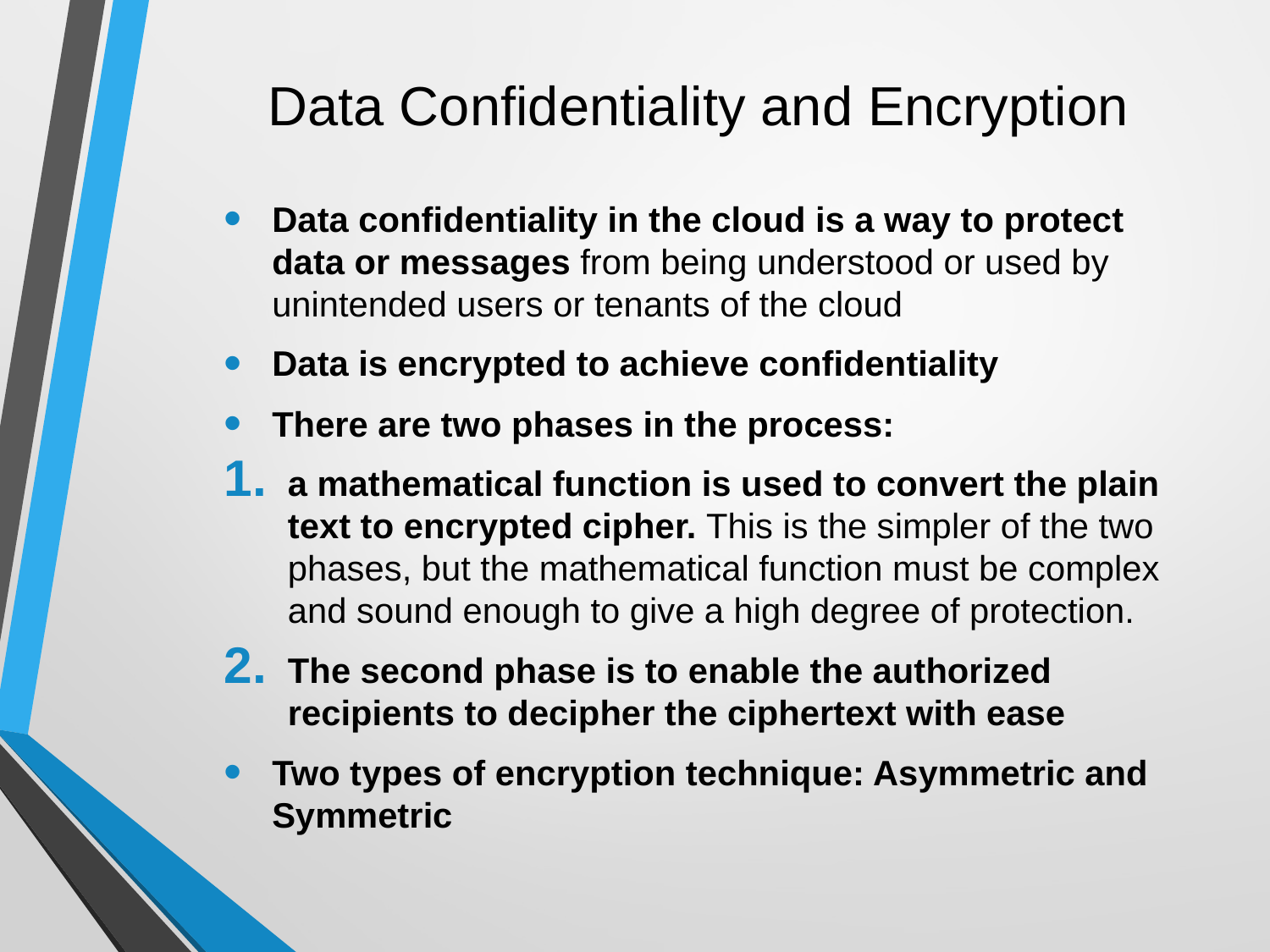

# Data Confidentiality and Encryption
Data confidentiality in the cloud is a way to protect data or messages from being understood or used by unintended users or tenants of the cloud
Data is encrypted to achieve confidentiality
There are two phases in the process:
a mathematical function is used to convert the plain text to encrypted cipher. This is the simpler of the two phases, but the mathematical function must be complex and sound enough to give a high degree of protection.
The second phase is to enable the authorized recipients to decipher the ciphertext with ease
Two types of encryption technique: Asymmetric and Symmetric